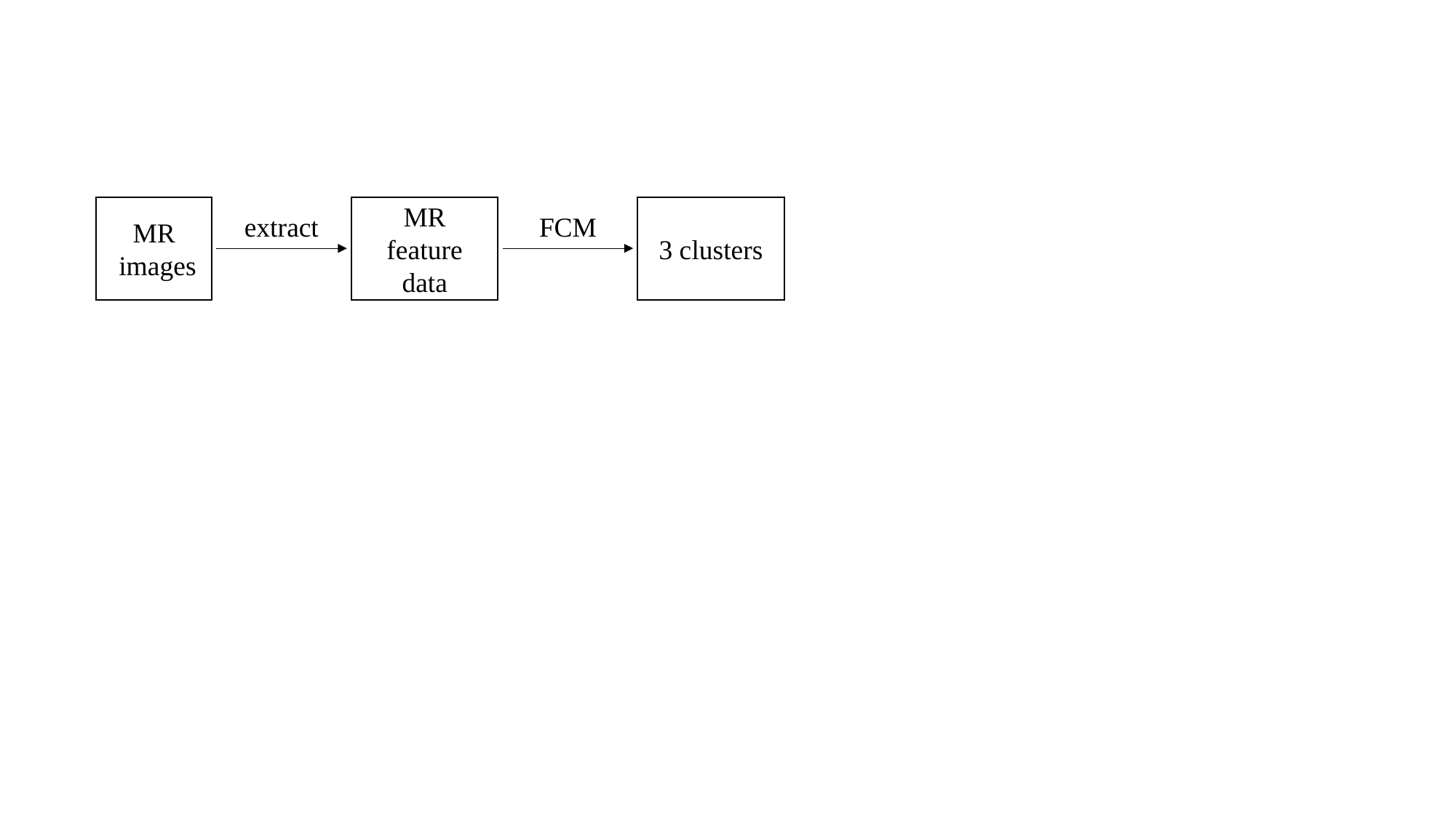

3 clusters
MR
 images
MR feature data
FCM
extract